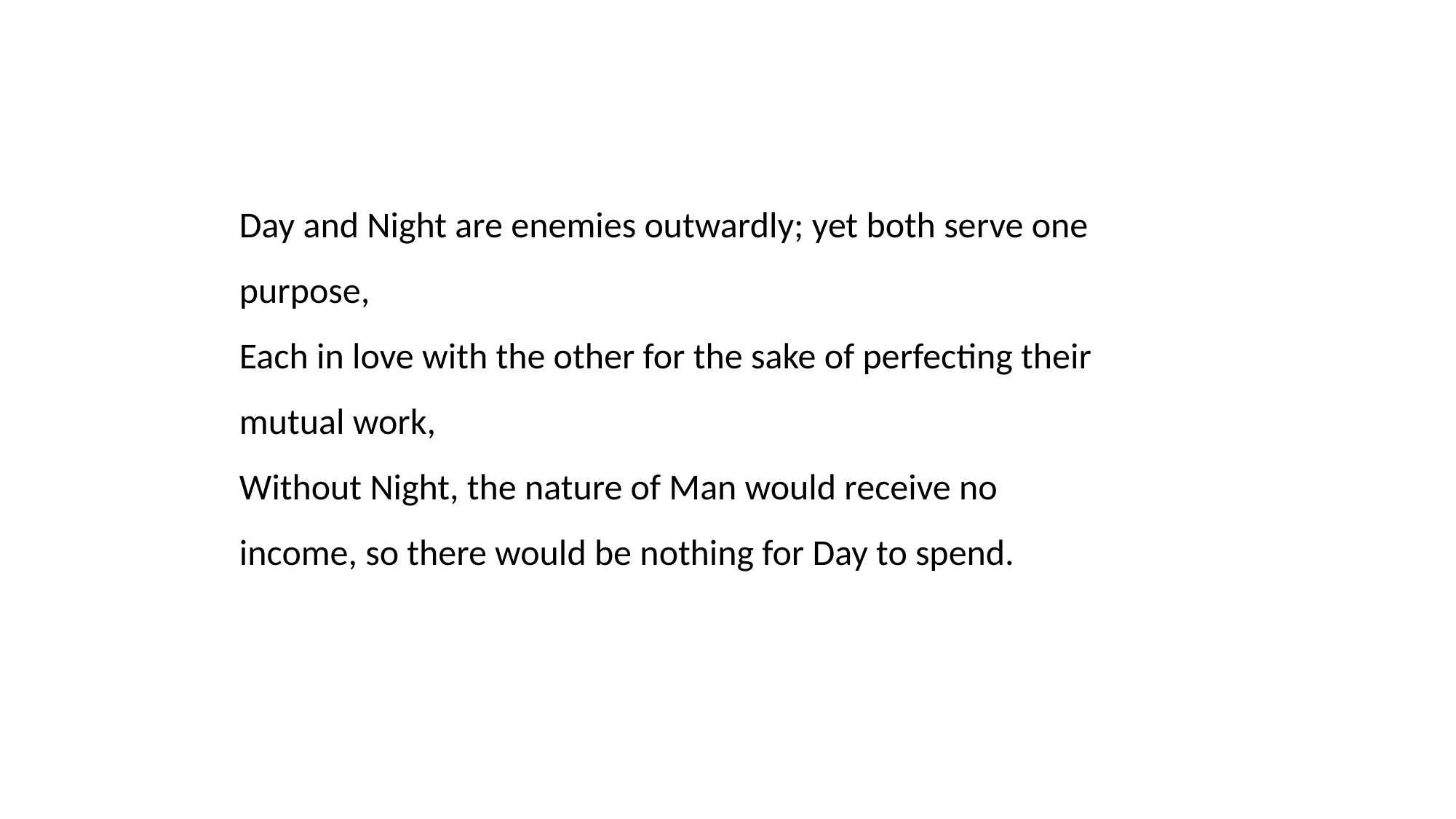

Day and Night are enemies outwardly; yet both serve one
purpose,
Each in love with the other for the sake of perfecting their
mutual work,
Without Night, the nature of Man would receive no
income, so there would be nothing for Day to spend.